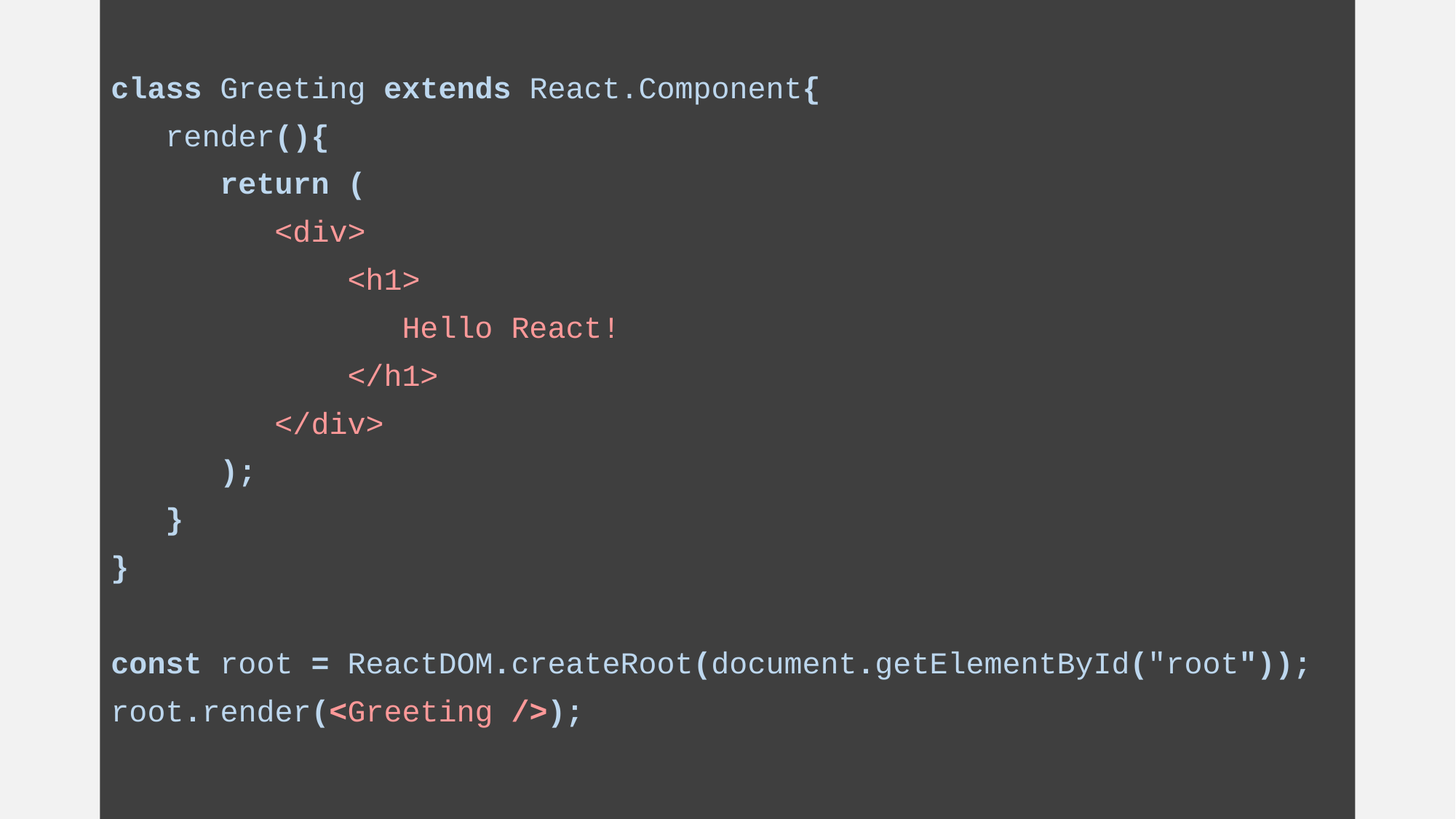

class Greeting extends React.Component{
   render(){
      return (
         <div>
             <h1>
                Hello React!
             </h1>
         </div>
      );
   }
}

const root = ReactDOM.createRoot(document.getElementById("root"));
root.render(<Greeting />);